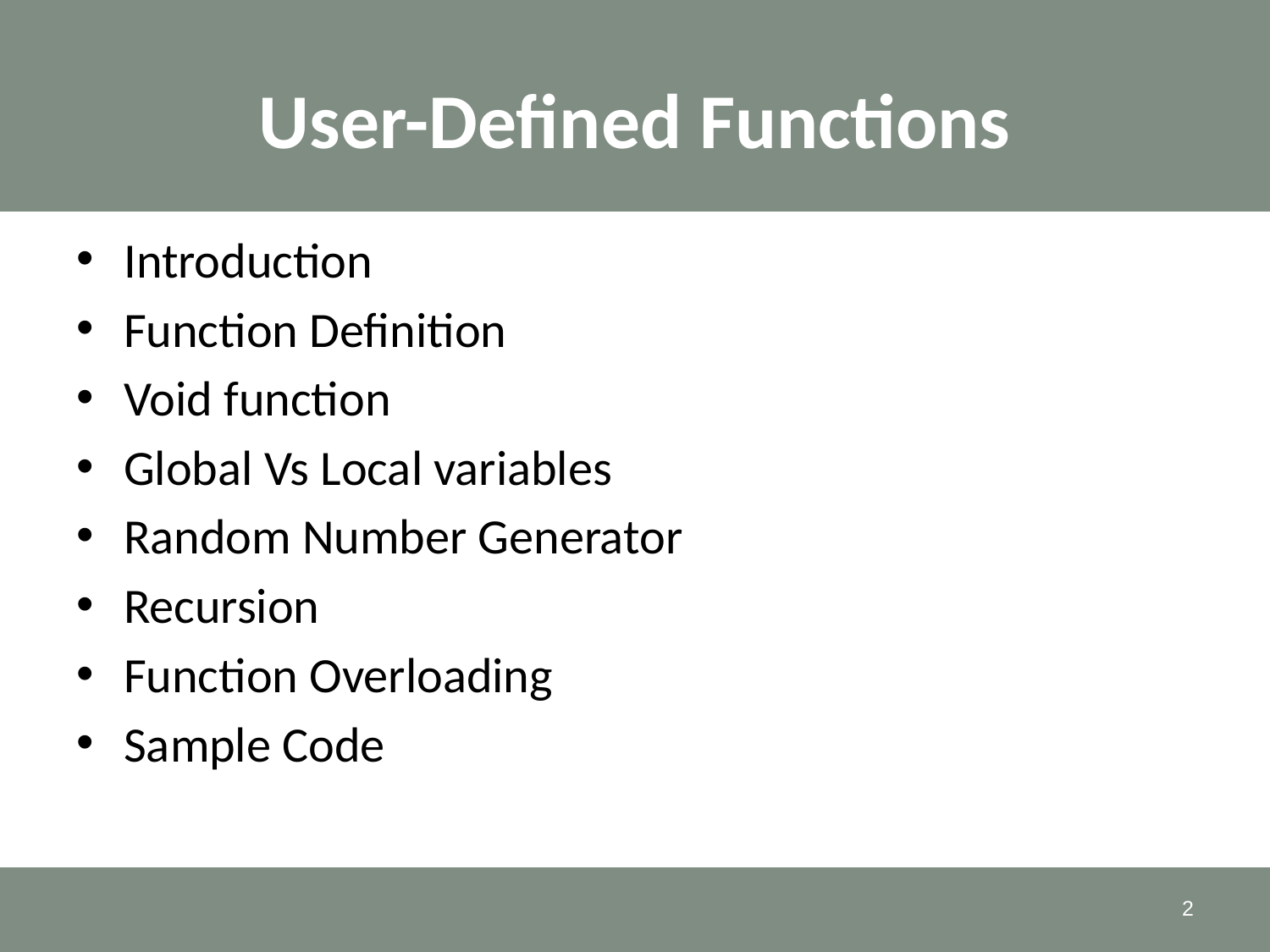

# User-Defined Functions
Introduction
Function Definition
Void function
Global Vs Local variables
Random Number Generator
Recursion
Function Overloading
Sample Code
2